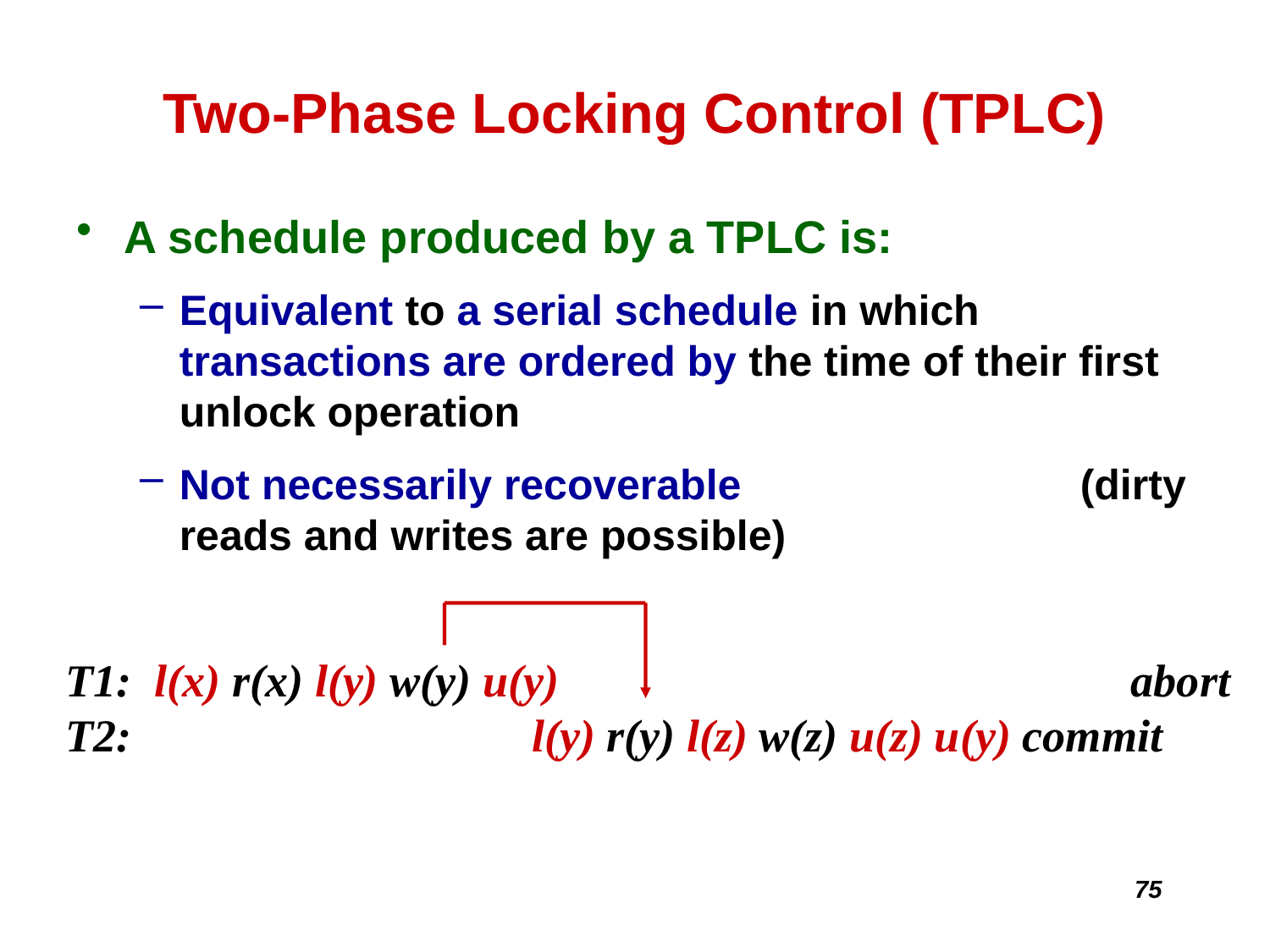

# Two-Phase Locking Control (TPLC)
A schedule produced by a TPLC is:
Equivalent to a serial schedule in which transactions are ordered by the time of their first unlock operation
Not necessarily recoverable 			 (dirty reads and writes are possible)

T1:  l(x) r(x) l(y) w(y) u(y)                                                  abort
T2:                                   l(y) r(y) l(z) w(z) u(z) u(y) commit
75